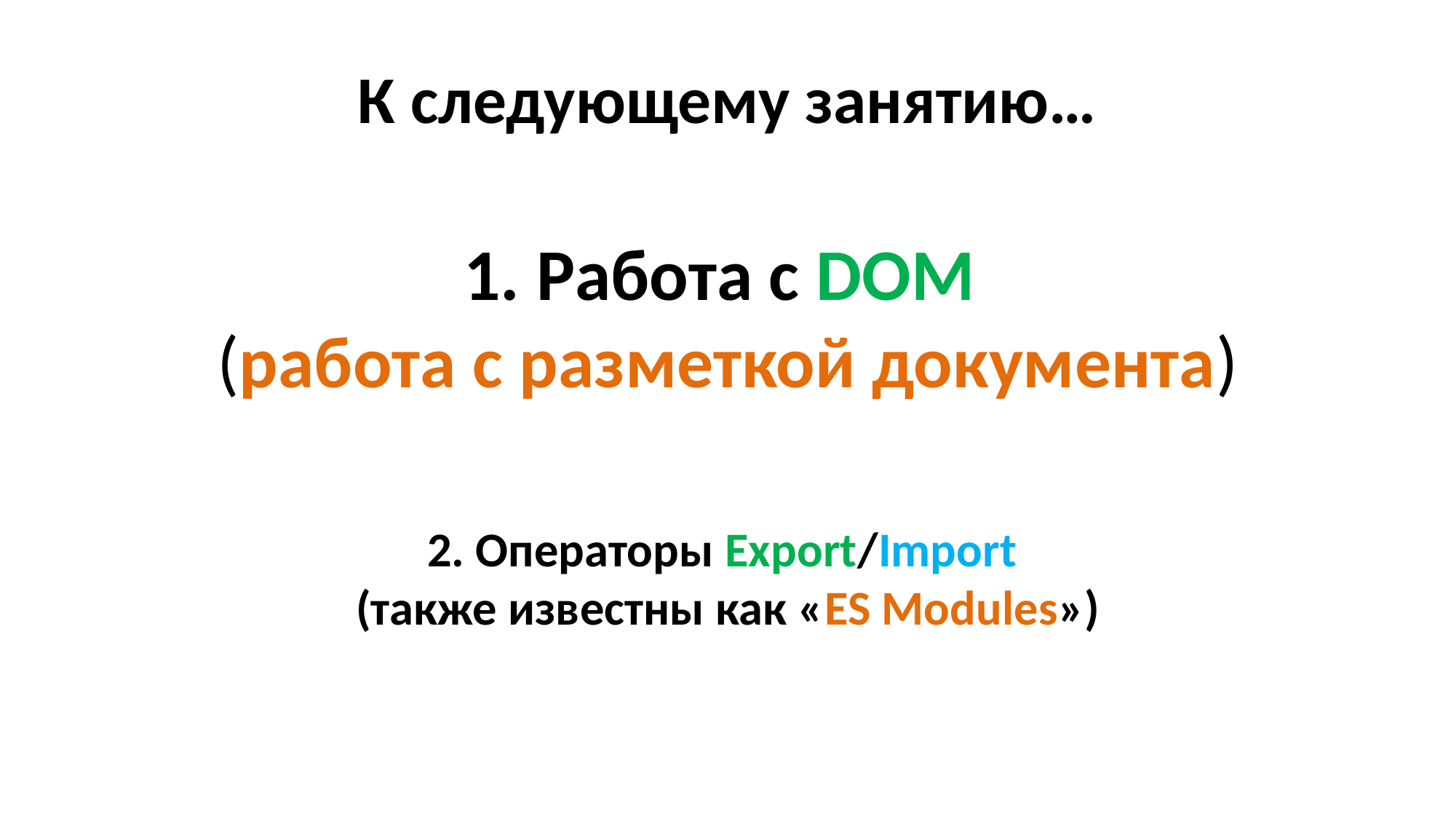

К следующему занятию…
1. Работа с DOM
(работа с разметкой документа)
2. Операторы Export/Import
(также известны как «ES Modules»)